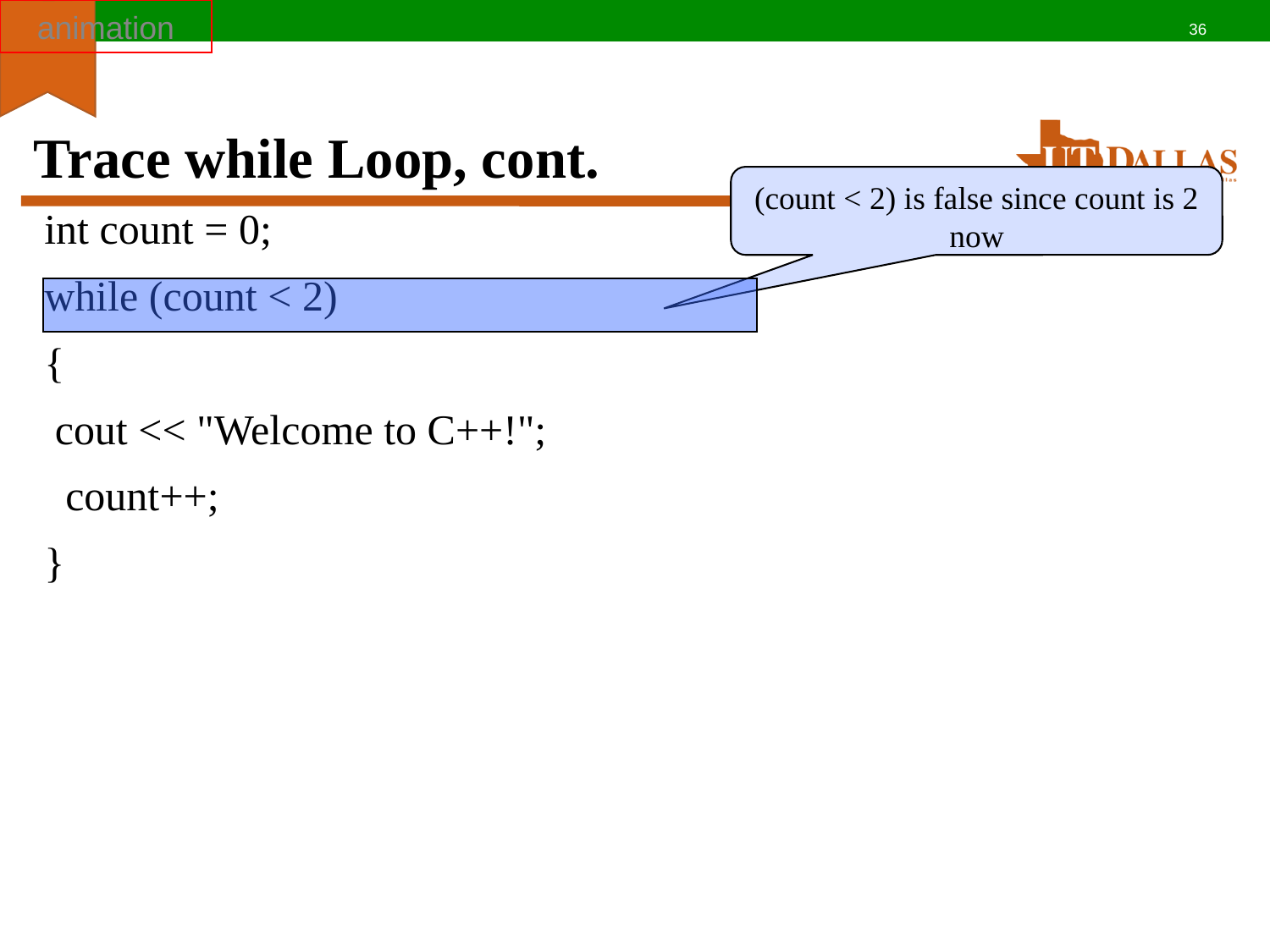

animation
36
# Trace while Loop, cont.
(count < 2) is false since count is 2 now
int count = 0;
while (count < 2)
{
 cout << "Welcome to C++!";
  count++;
}